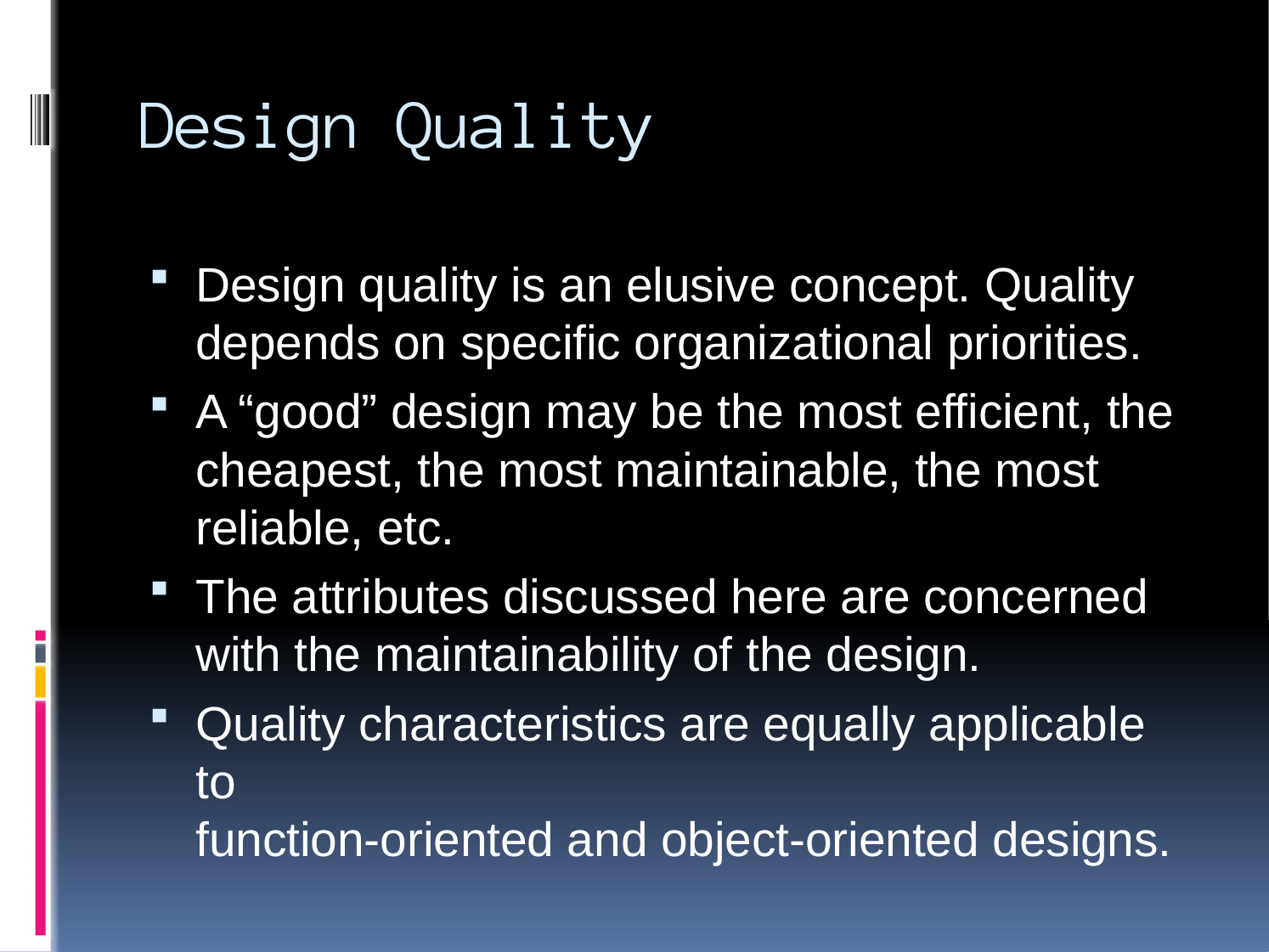

# Design Quality
Design quality is an elusive concept. Quality depends on specific organizational priorities.
A “good” design may be the most efficient, the
cheapest, the most maintainable, the most
reliable, etc.
The attributes discussed here are concerned
with the maintainability of the design.
Quality characteristics are equally applicable to
function-oriented and object-oriented designs.